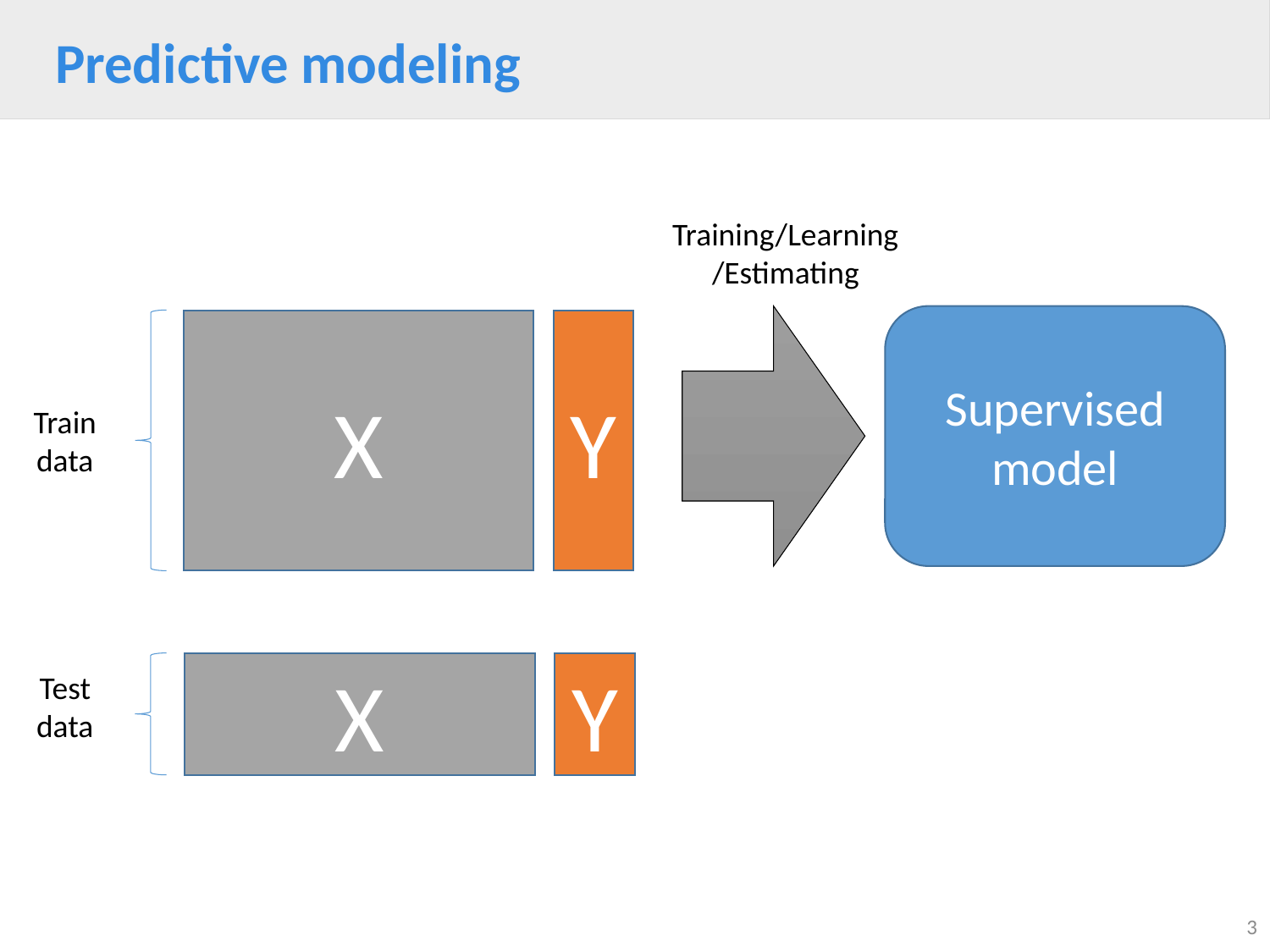

# Predictive modeling
Training/Learning
/Estimating

Supervised
model

X
Y
Train
data

X
Y
Test
data
3